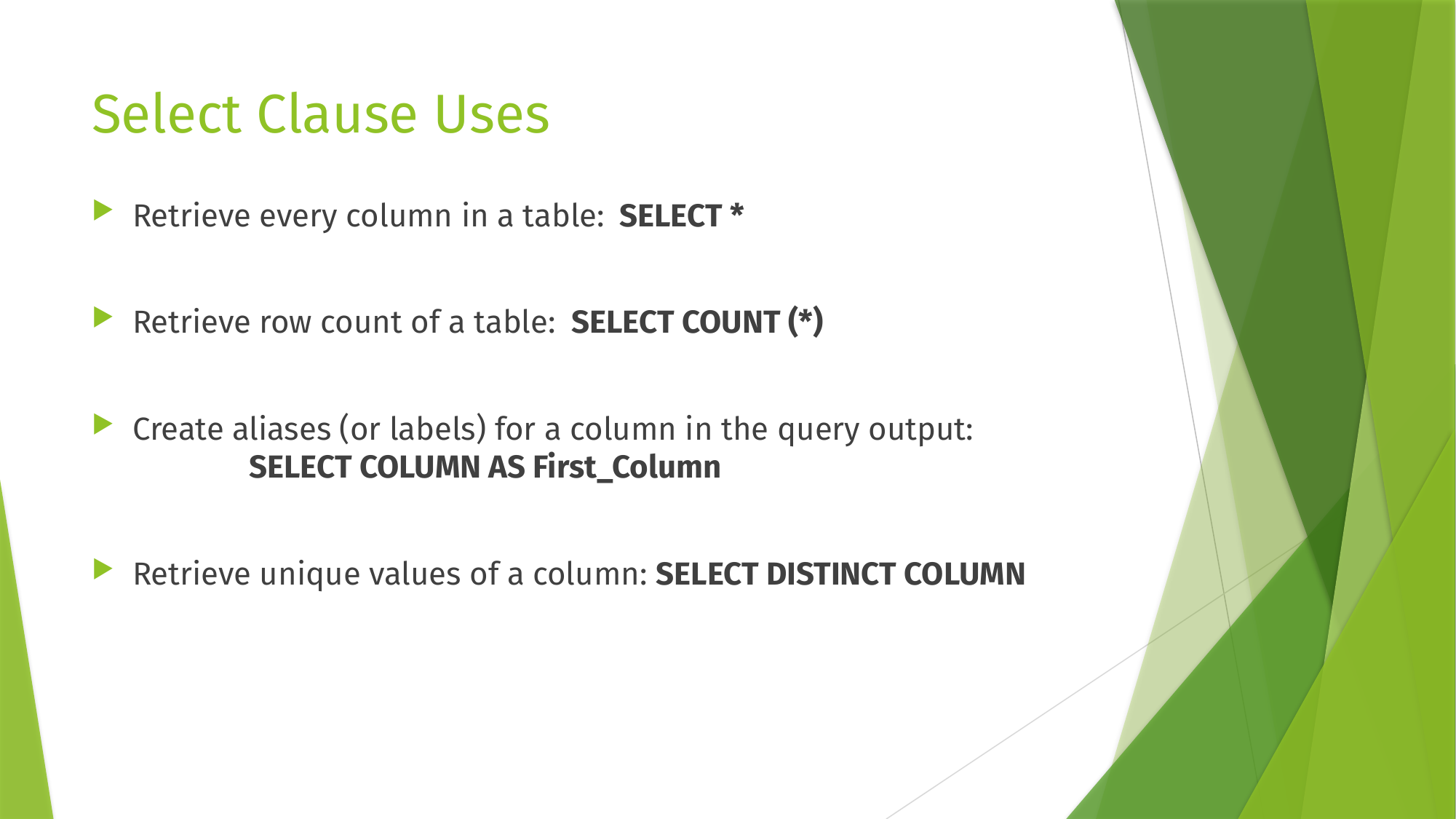

# Select Clause Uses
Retrieve every column in a table:  SELECT *

Retrieve row count of a table:  SELECT COUNT (*)

Create aliases (or labels) for a column in the query output: 		 SELECT COLUMN AS First_Column

Retrieve unique values of a column: SELECT DISTINCT COLUMN